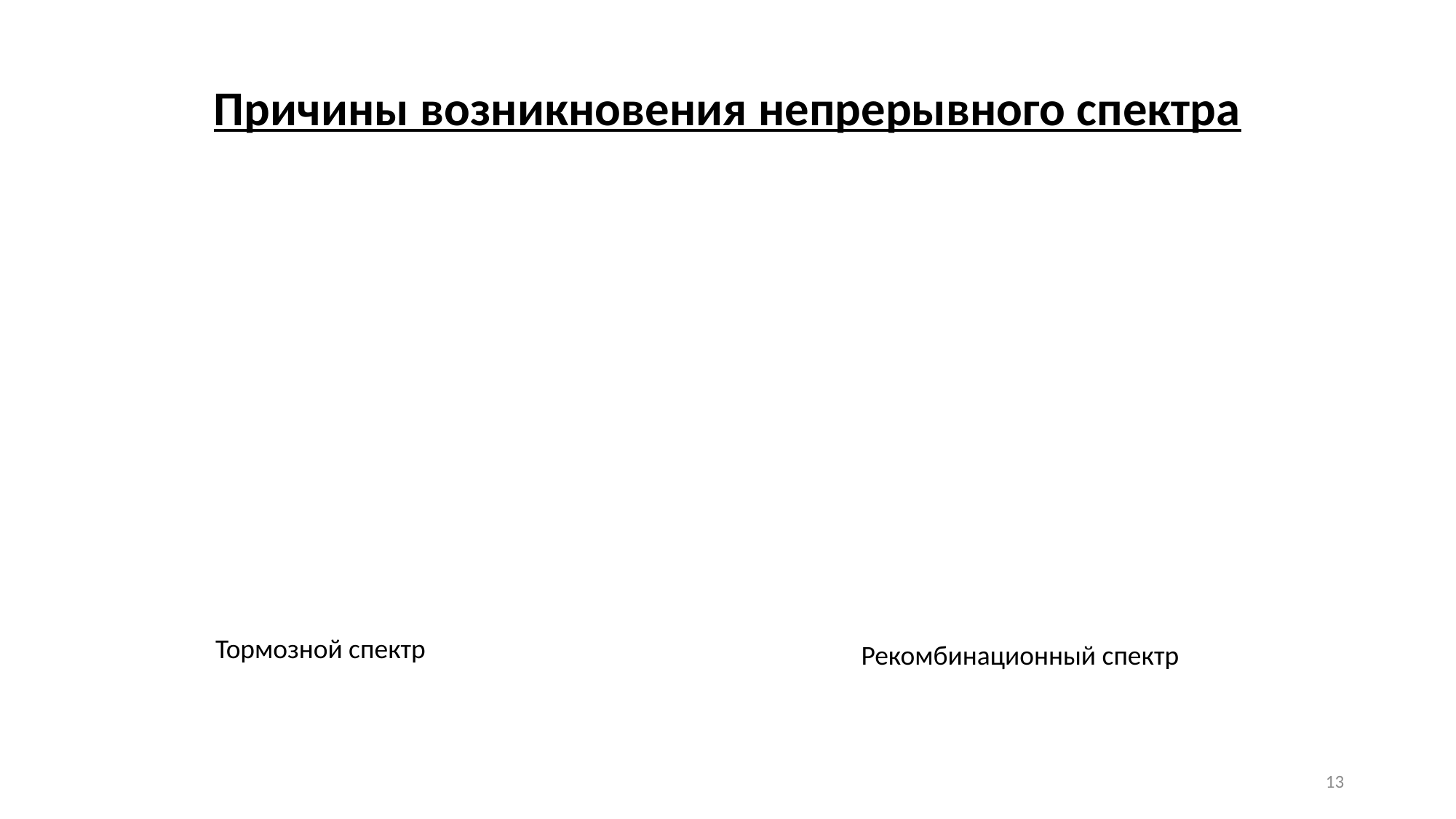

Причины возникновения непрерывного спектра
Тормозной спектр
Рекомбинационный спектр
13